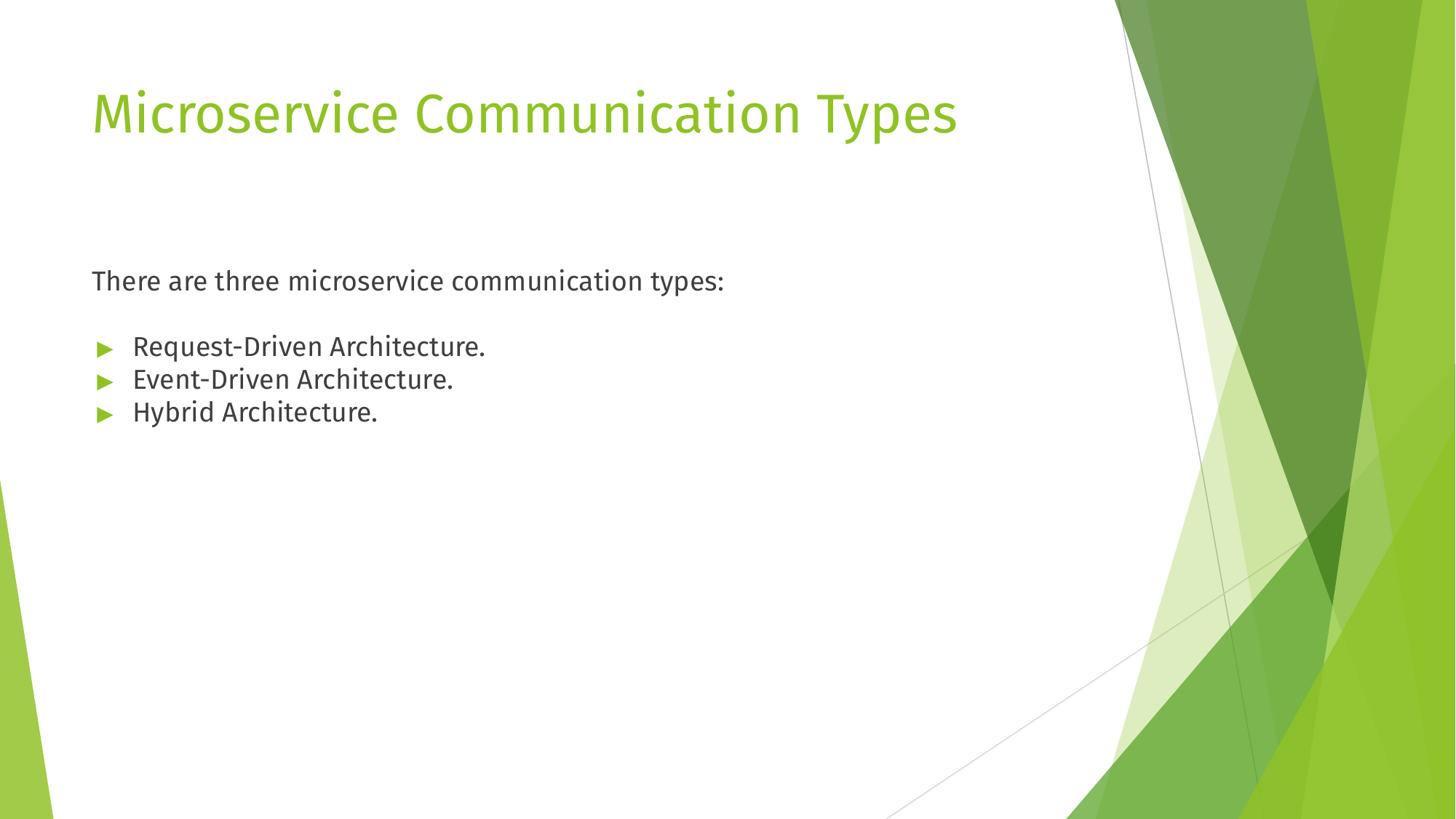

# Microservice Communication Types
There are three microservice communication types:

Request-Driven Architecture.
Event-Driven Architecture.
Hybrid Architecture.